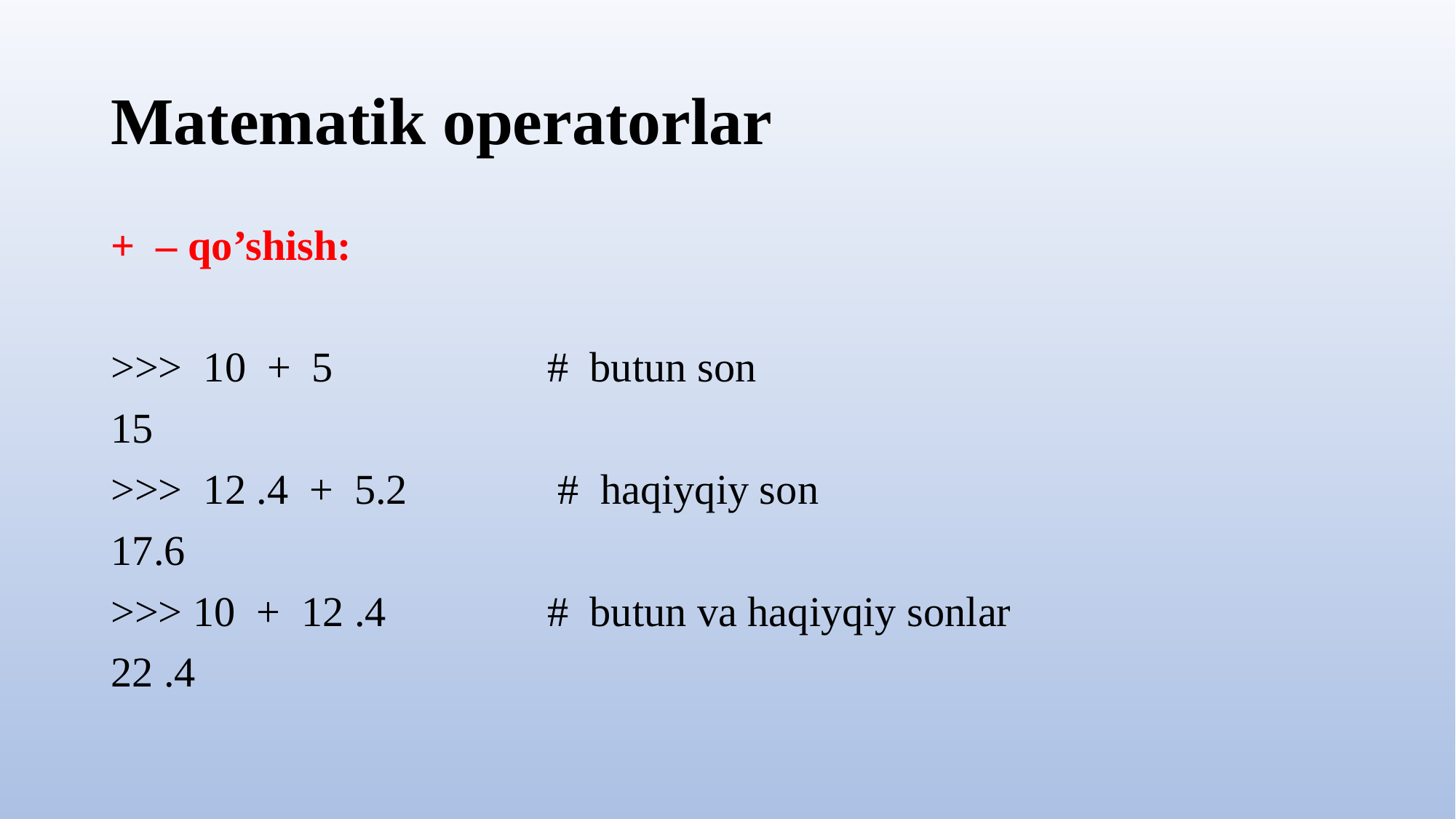

# Matematik operatorlar
+  – qo’shish:

>>>  10  +  5  		#  butun son
15
>>>  12 .4  +  5.2 		 #  haqiyqiy son
17.6
>>> 10  +  12 .4  		#  butun va haqiyqiy sonlar
22 .4